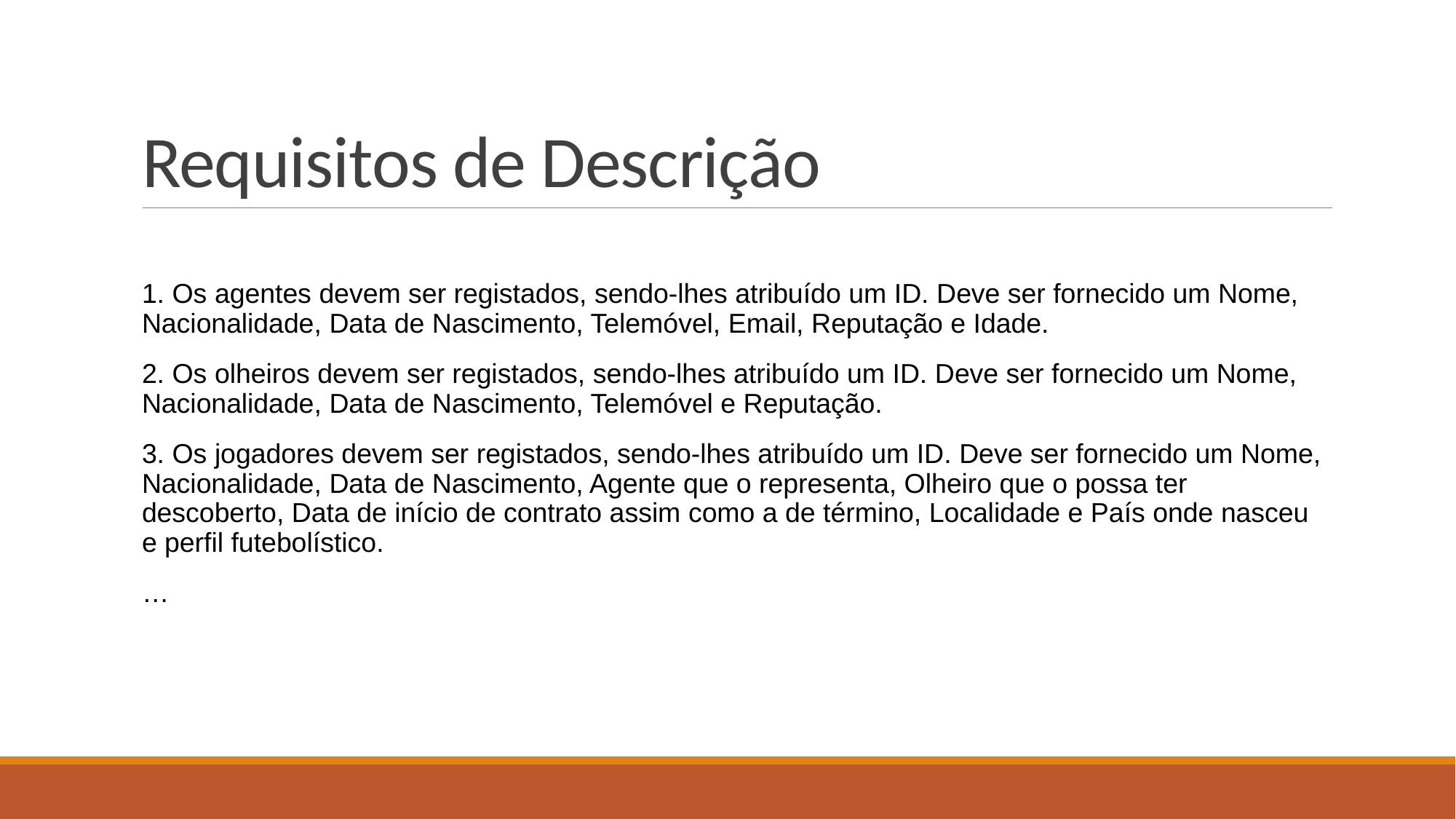

# Requisitos de Descrição

1. Os agentes devem ser registados, sendo-lhes atribuído um ID. Deve ser fornecido um Nome, Nacionalidade, Data de Nascimento, Telemóvel, Email, Reputação e Idade.
2. Os olheiros devem ser registados, sendo-lhes atribuído um ID. Deve ser fornecido um Nome, Nacionalidade, Data de Nascimento, Telemóvel e Reputação.
3. Os jogadores devem ser registados, sendo-lhes atribuído um ID. Deve ser fornecido um Nome, Nacionalidade, Data de Nascimento, Agente que o representa, Olheiro que o possa ter descoberto, Data de início de contrato assim como a de término, Localidade e País onde nasceu e perfil futebolístico.
…